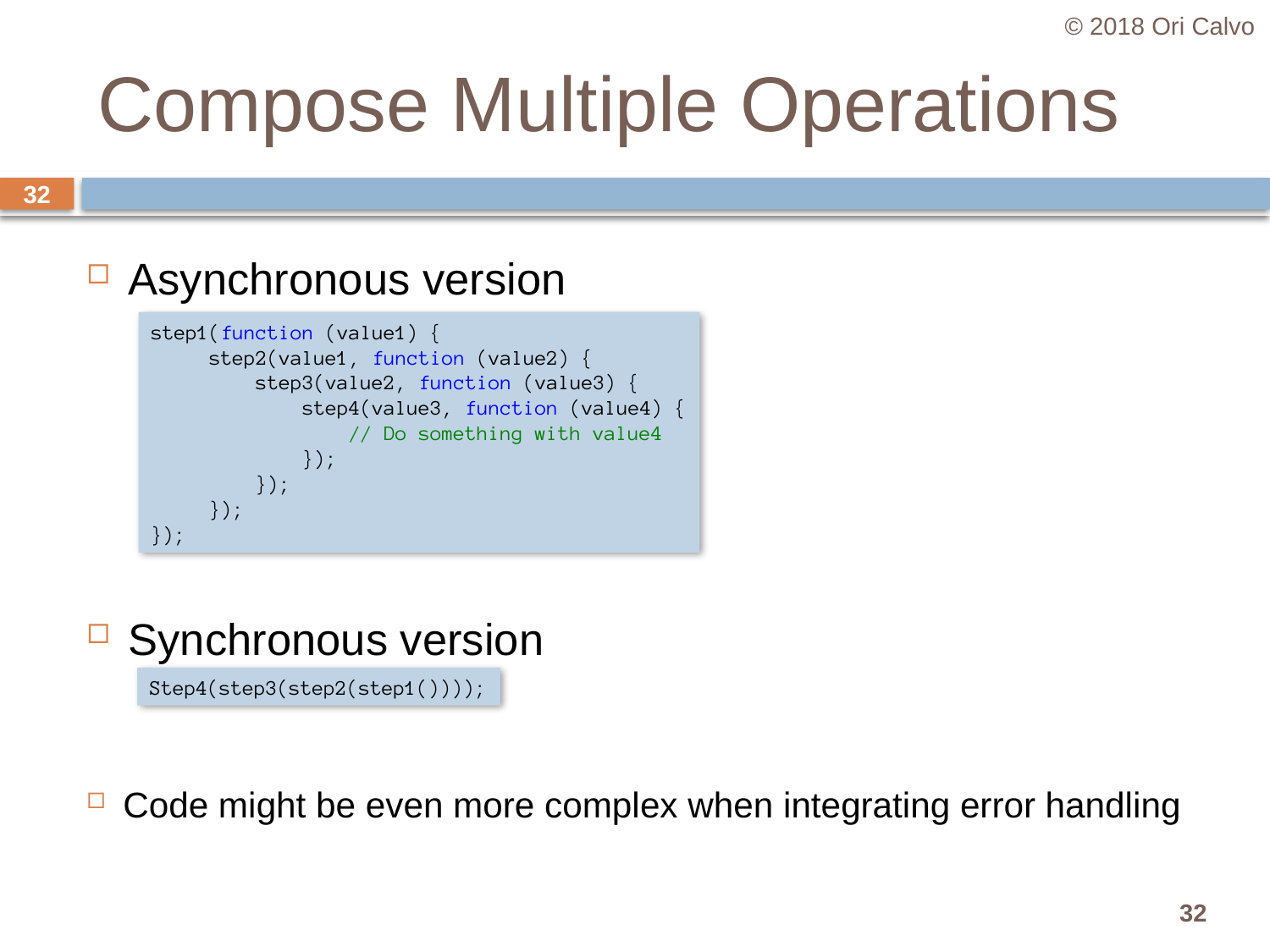

© 2018 Ori Calvo
# Compose Multiple Operations
32
Asynchronous version
step1(function (value1) {
     step2(value1, function (value2) {
         step3(value2, function (value3) {
             step4(value3, function (value4) {
                 // Do something with value4
             });
         });
     });
});
Synchronous version
Step4(step3(step2(step1())));
Code might be even more complex when integrating error handling